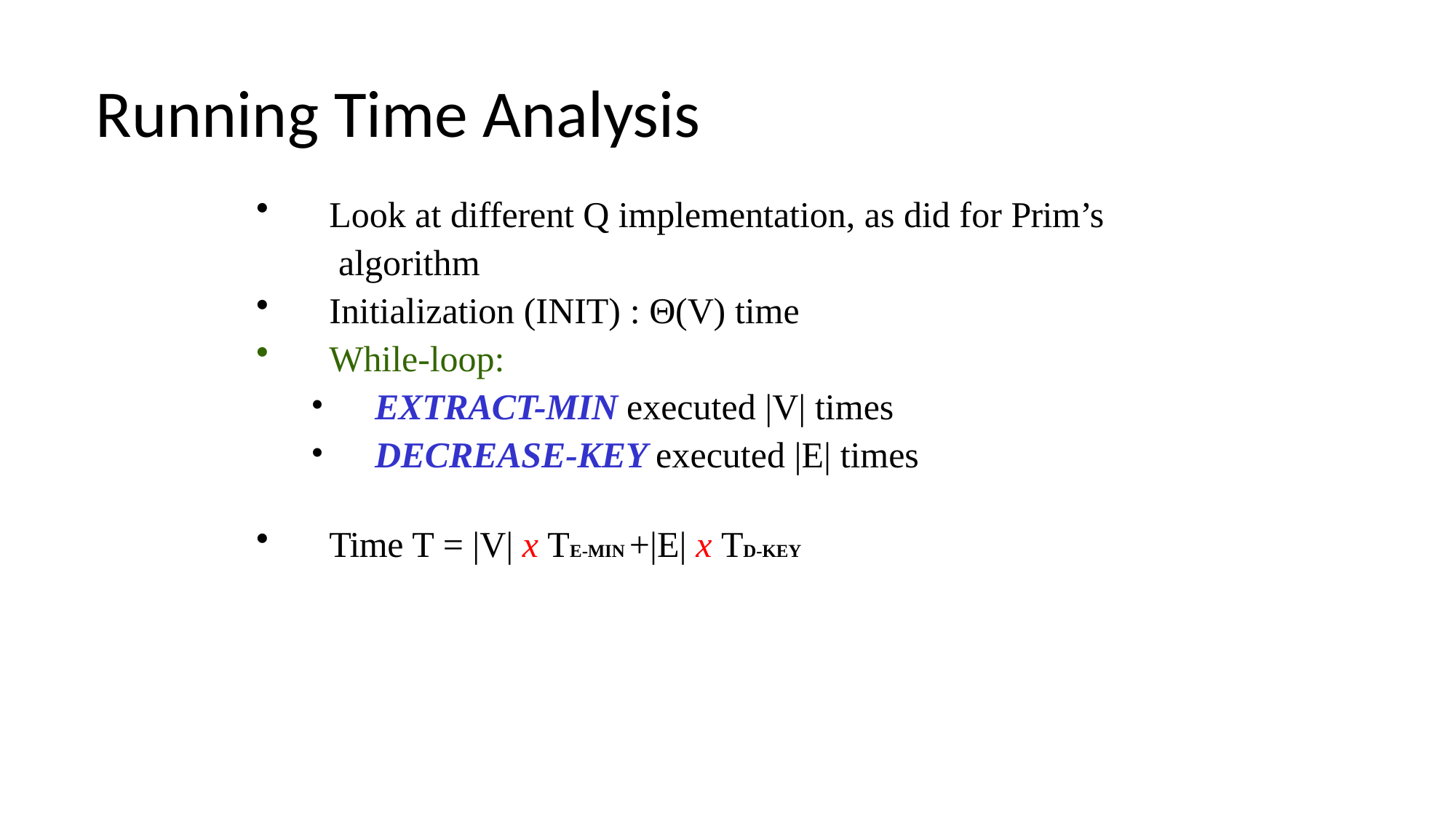

# Running Time Analysis
Look at different Q implementation, as did for Prim’s  algorithm
Initialization (INIT) : Θ(V) time
While-loop:
EXTRACT-MIN executed |V| times
DECREASE-KEY executed |E| times

Time T = |V| x TE-MIN +|E| x TD-KEY